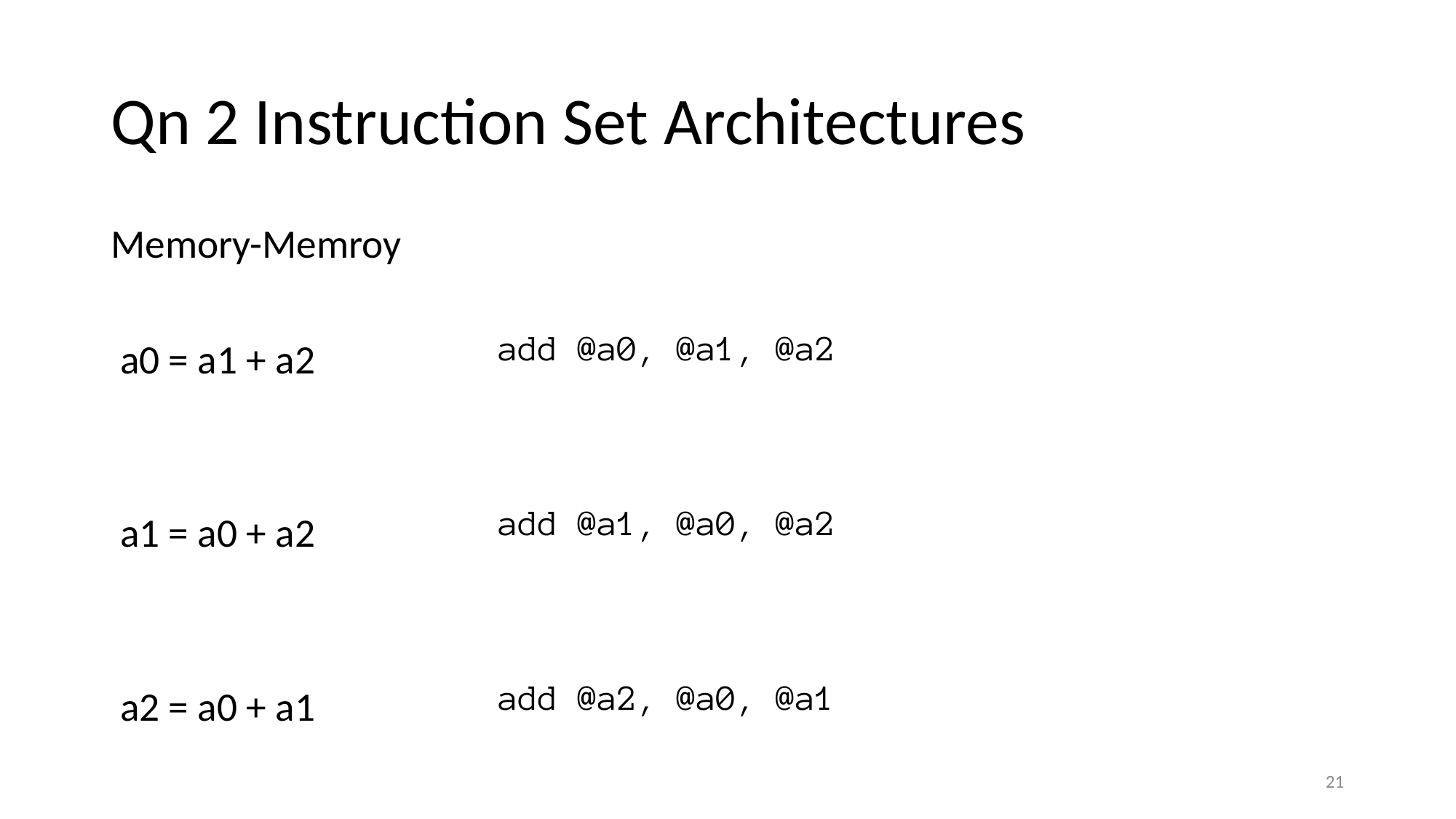

# Qn 2 Instruction Set Architectures
Memory-Memroy

 a0 = a1 + a2

 a1 = a0 + a2

 a2 = a0 + a1

add @a0, @a1, @a2

add @a1, @a0, @a2

add @a2, @a0, @a1
21